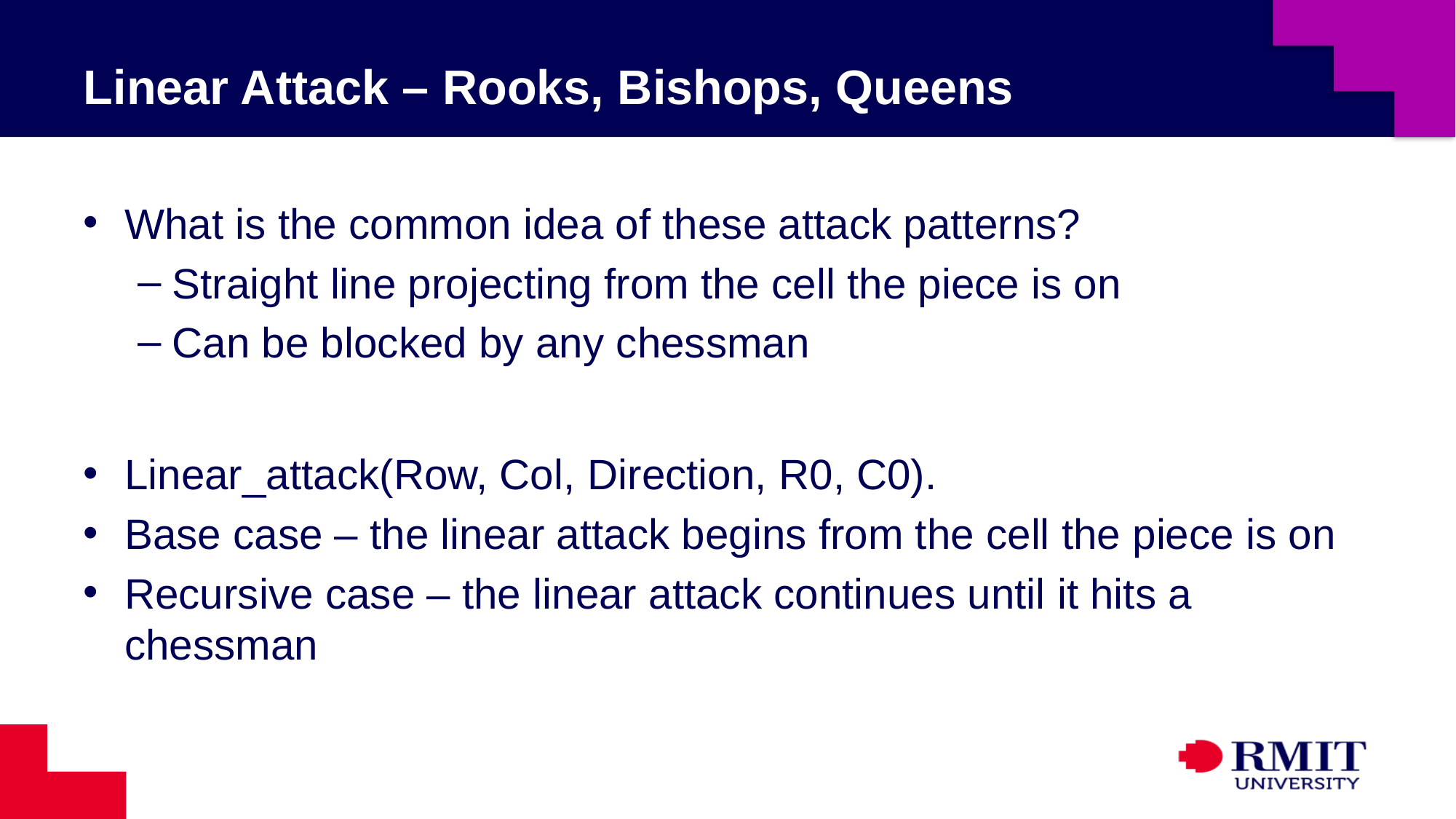

# Linear Attack – Rooks, Bishops, Queens
What is the common idea of these attack patterns?
Straight line projecting from the cell the piece is on
Can be blocked by any chessman

Linear_attack(Row, Col, Direction, R0, C0).
Base case – the linear attack begins from the cell the piece is on
Recursive case – the linear attack continues until it hits a chessman